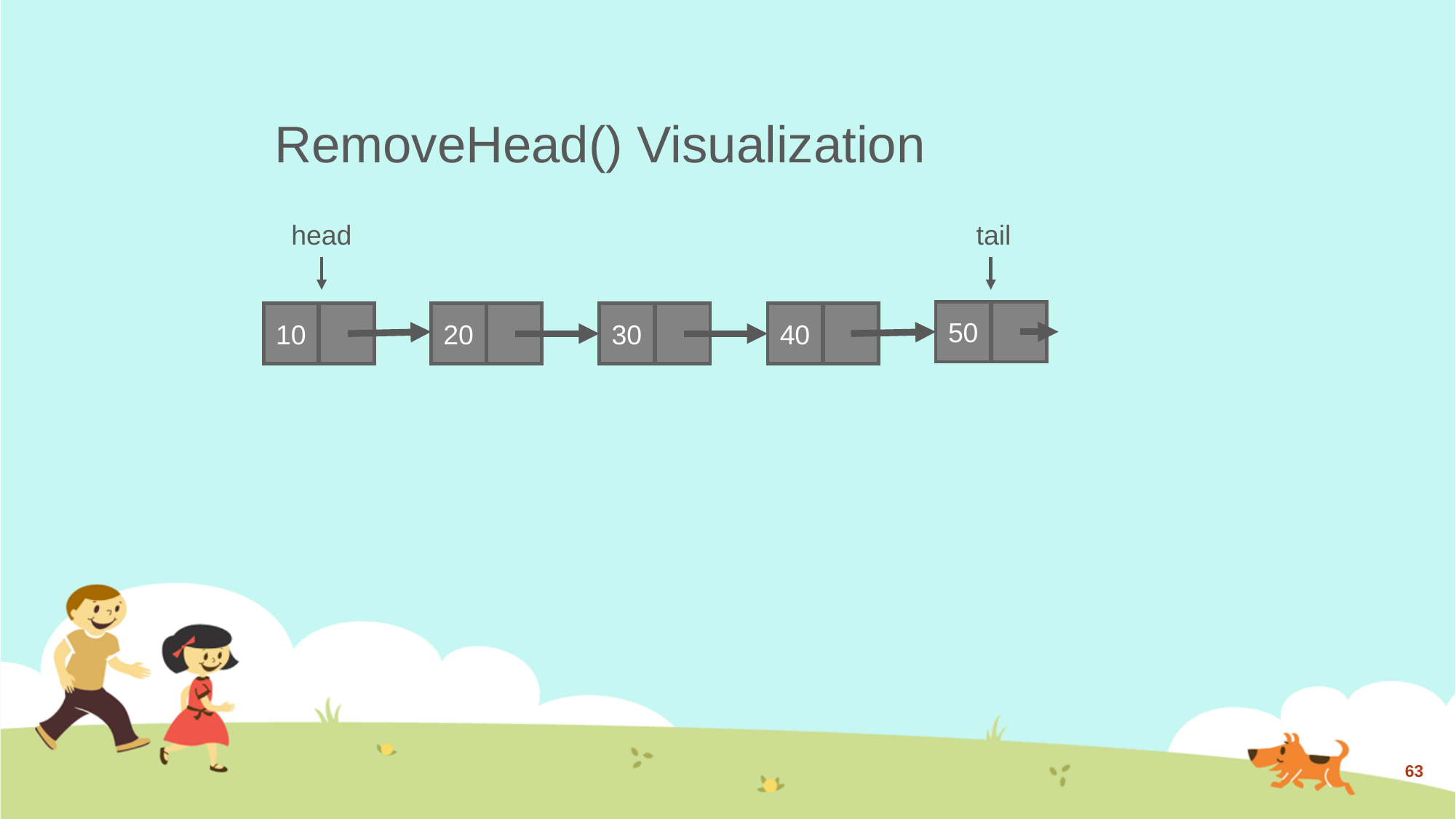

# RemoveHead() Visualization
head
tail

50

10
20
30
40
63